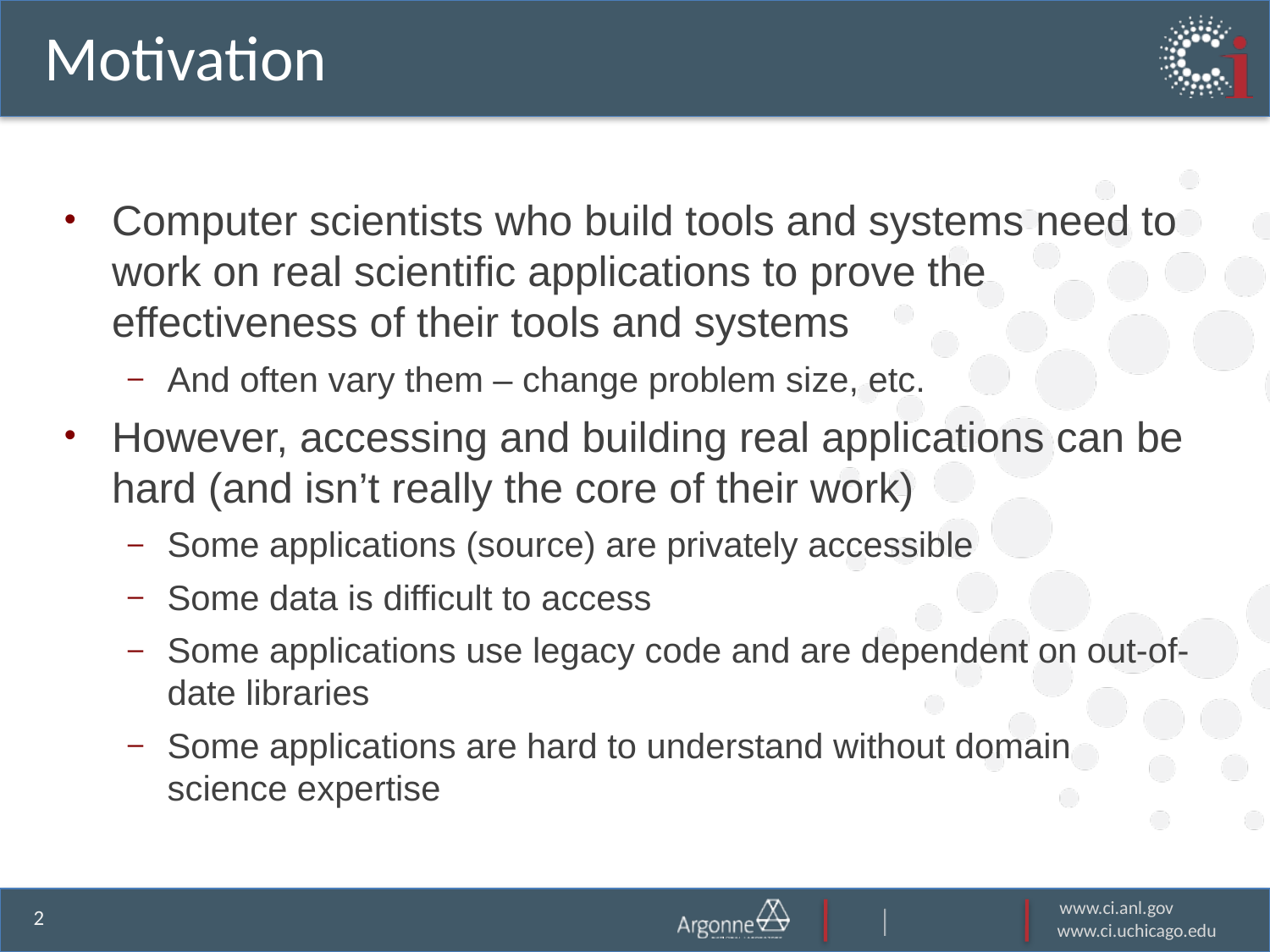

# Motivation
Computer scientists who build tools and systems need to work on real scientific applications to prove the effectiveness of their tools and systems
And often vary them – change problem size, etc.
However, accessing and building real applications can be hard (and isn’t really the core of their work)
Some applications (source) are privately accessible
Some data is difficult to access
Some applications use legacy code and are dependent on out-of-date libraries
Some applications are hard to understand without domain science expertise